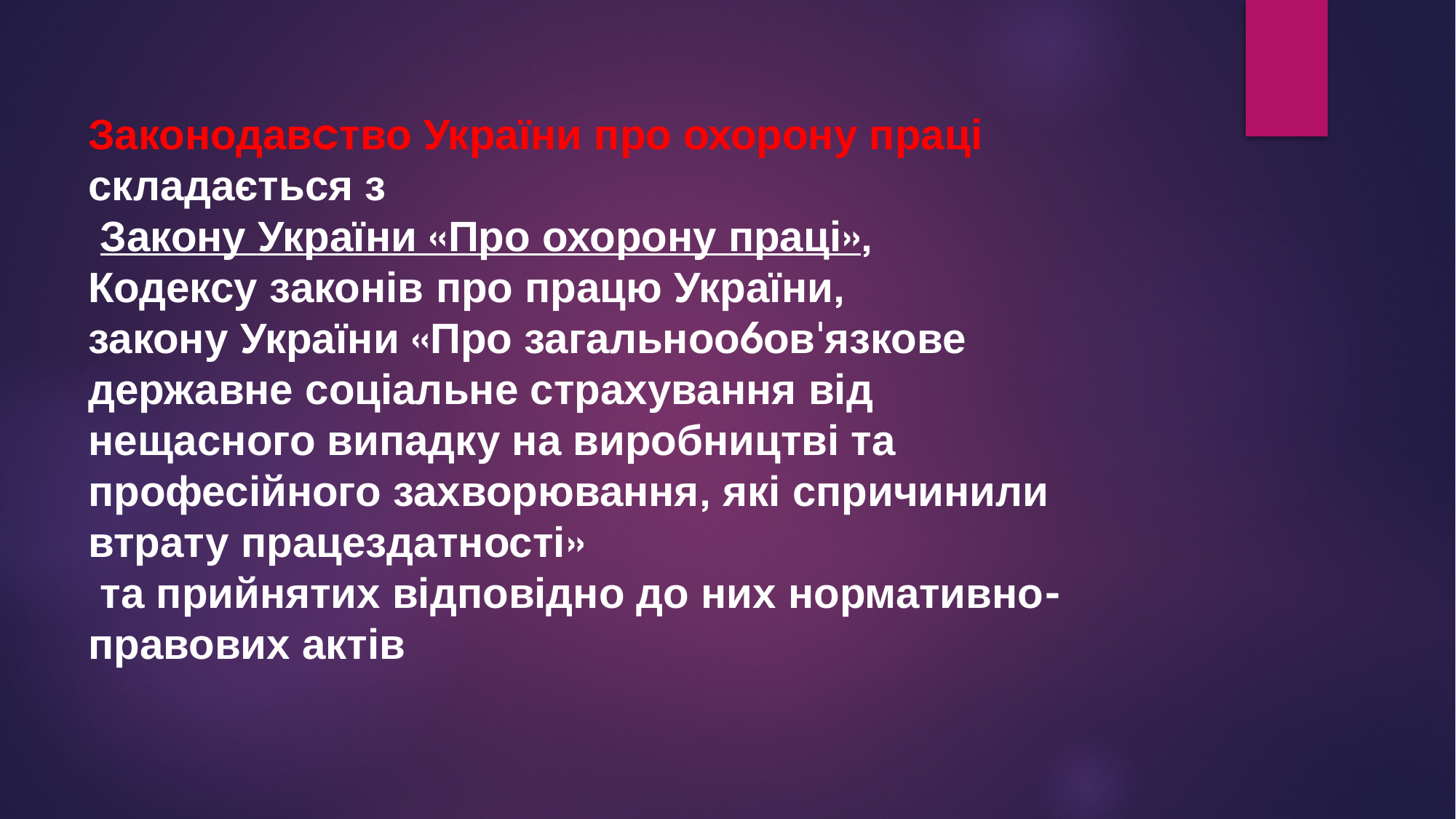

Законодавcтво України про охорону праці складається з
 Закону України «Про охорону праці»,
Кодексу законів про працю України,
закону України «Про загальноо6ов'язкове державне соціальне страхування від нещасного випадку на виробництві та професійного захворювання, які спричинили втрату працездатності»
 та прийнятих відповідно до них нормативно-правових актів